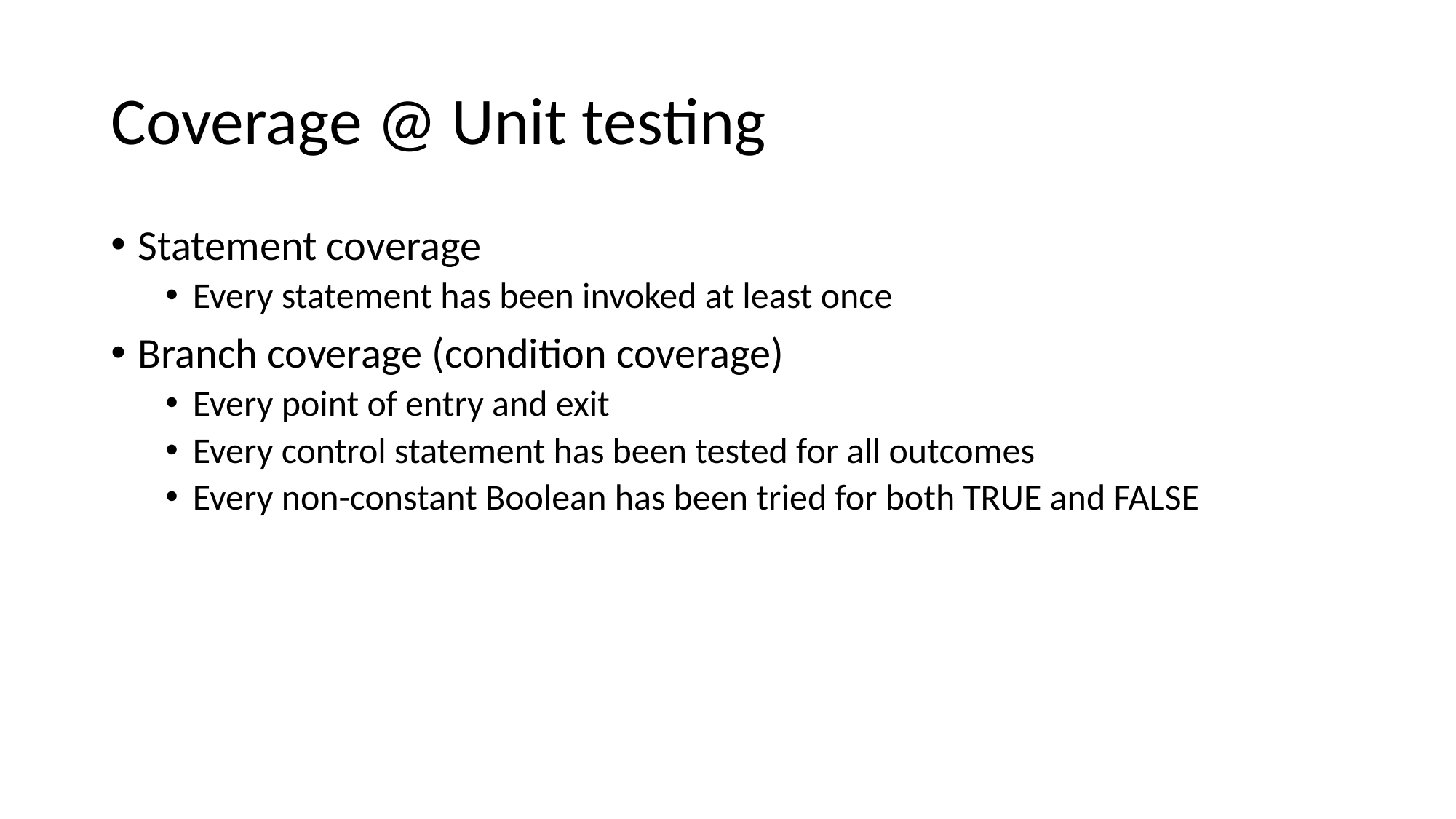

# Coverage @ Unit testing
Statement coverage
Every statement has been invoked at least once
Branch coverage (condition coverage)
Every point of entry and exit
Every control statement has been tested for all outcomes
Every non-constant Boolean has been tried for both TRUE and FALSE